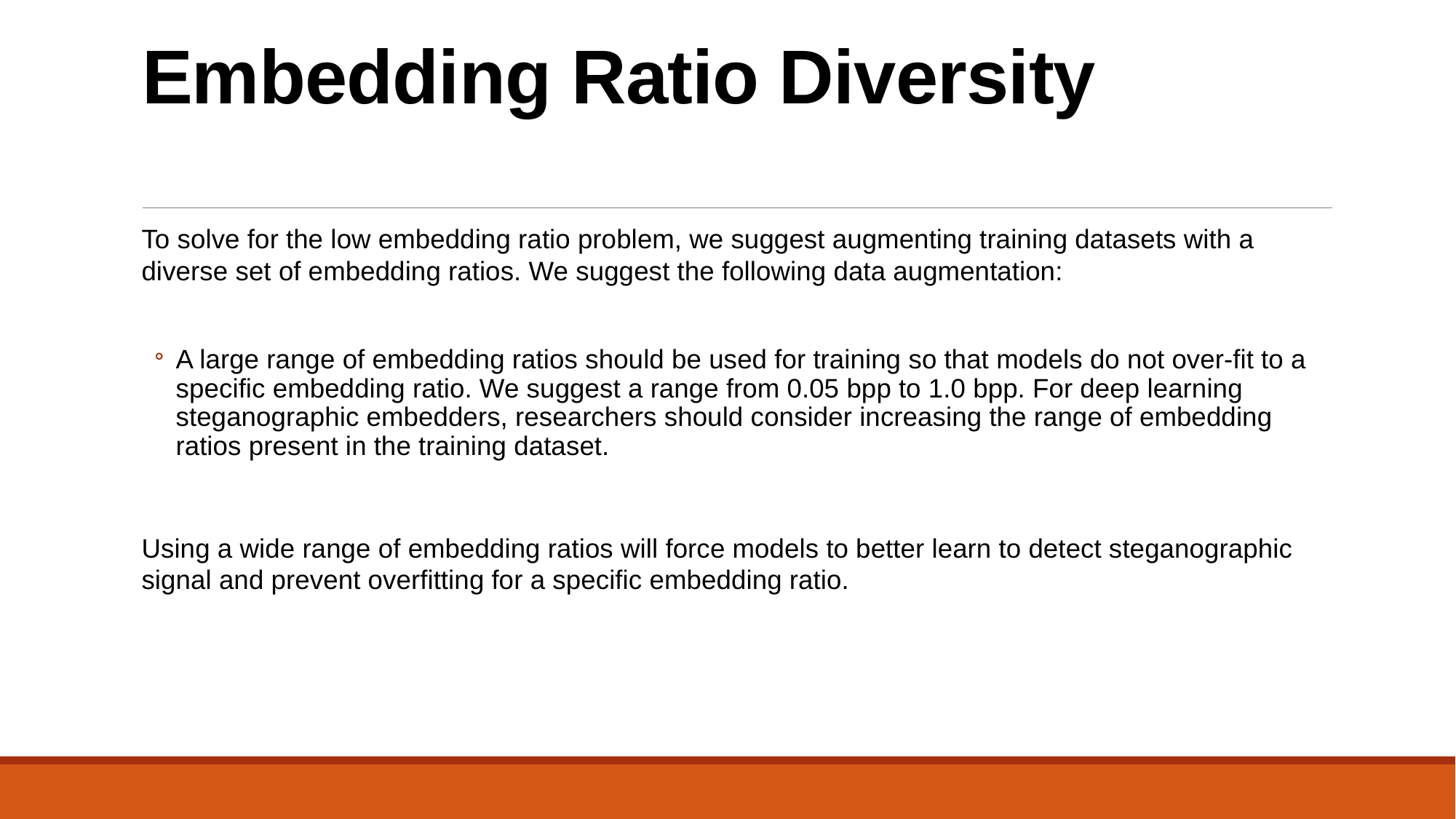

# Embedding Ratio Diversity
To solve for the low embedding ratio problem, we suggest augmenting training datasets with a diverse set of embedding ratios. We suggest the following data augmentation:

A large range of embedding ratios should be used for training so that models do not over-fit to a specific embedding ratio. We suggest a range from 0.05 bpp to 1.0 bpp. For deep learning steganographic embedders, researchers should consider increasing the range of embedding ratios present in the training dataset.

Using a wide range of embedding ratios will force models to better learn to detect steganographic signal and prevent overfitting for a specific embedding ratio.